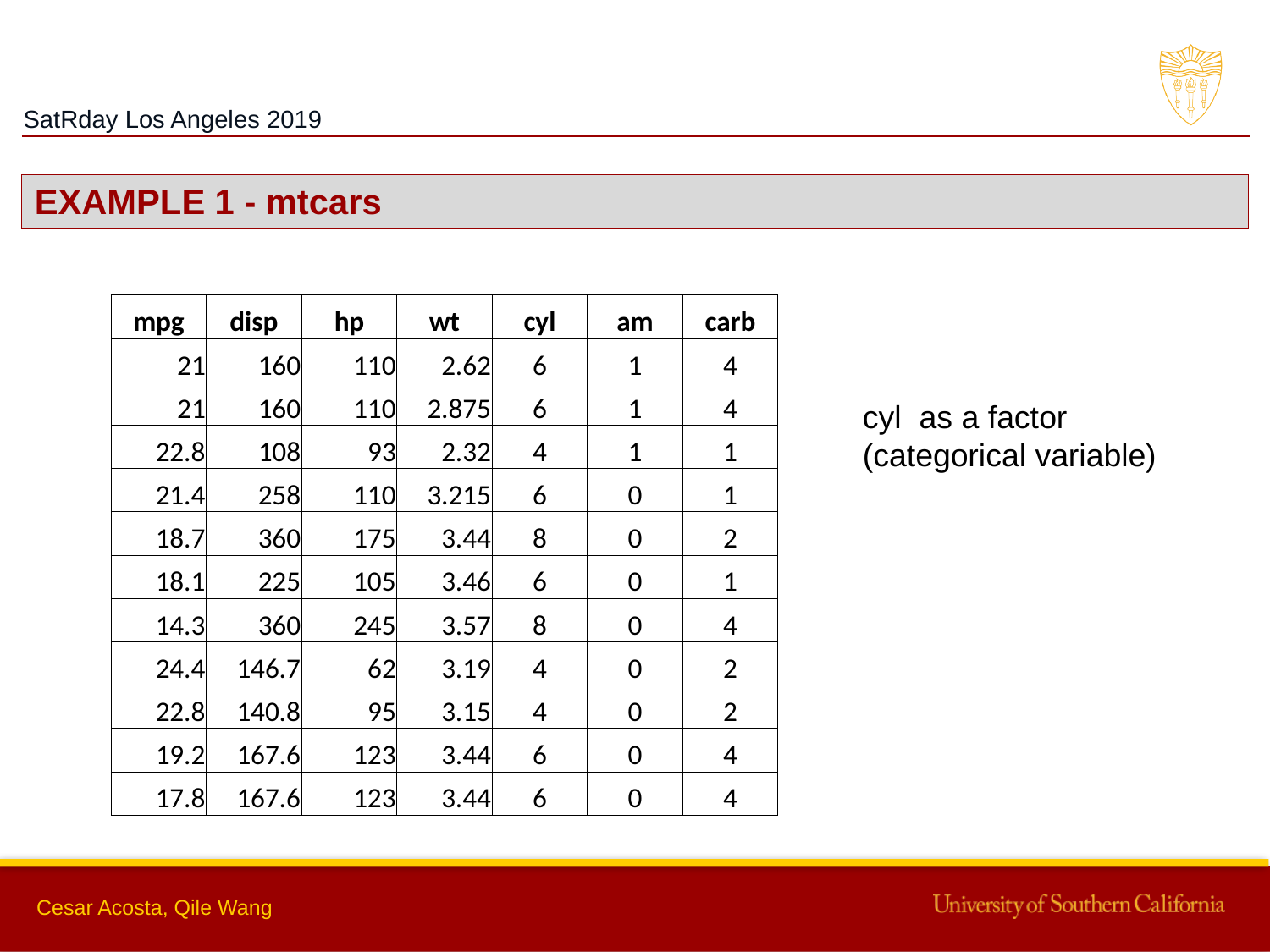

EXAMPLE 1 - mtcars

| mpg | disp | hp | wt | cyl | am | carb |
| --- | --- | --- | --- | --- | --- | --- |
| 21 | 160 | 110 | 2.62 | 6 | 1 | 4 |
| 21 | 160 | 110 | 2.875 | 6 | 1 | 4 |
| 22.8 | 108 | 93 | 2.32 | 4 | 1 | 1 |
| 21.4 | 258 | 110 | 3.215 | 6 | 0 | 1 |
| 18.7 | 360 | 175 | 3.44 | 8 | 0 | 2 |
| 18.1 | 225 | 105 | 3.46 | 6 | 0 | 1 |
| 14.3 | 360 | 245 | 3.57 | 8 | 0 | 4 |
| 24.4 | 146.7 | 62 | 3.19 | 4 | 0 | 2 |
| 22.8 | 140.8 | 95 | 3.15 | 4 | 0 | 2 |
| 19.2 | 167.6 | 123 | 3.44 | 6 | 0 | 4 |
| 17.8 | 167.6 | 123 | 3.44 | 6 | 0 | 4 |
cyl  as a factor
(categorical variable)